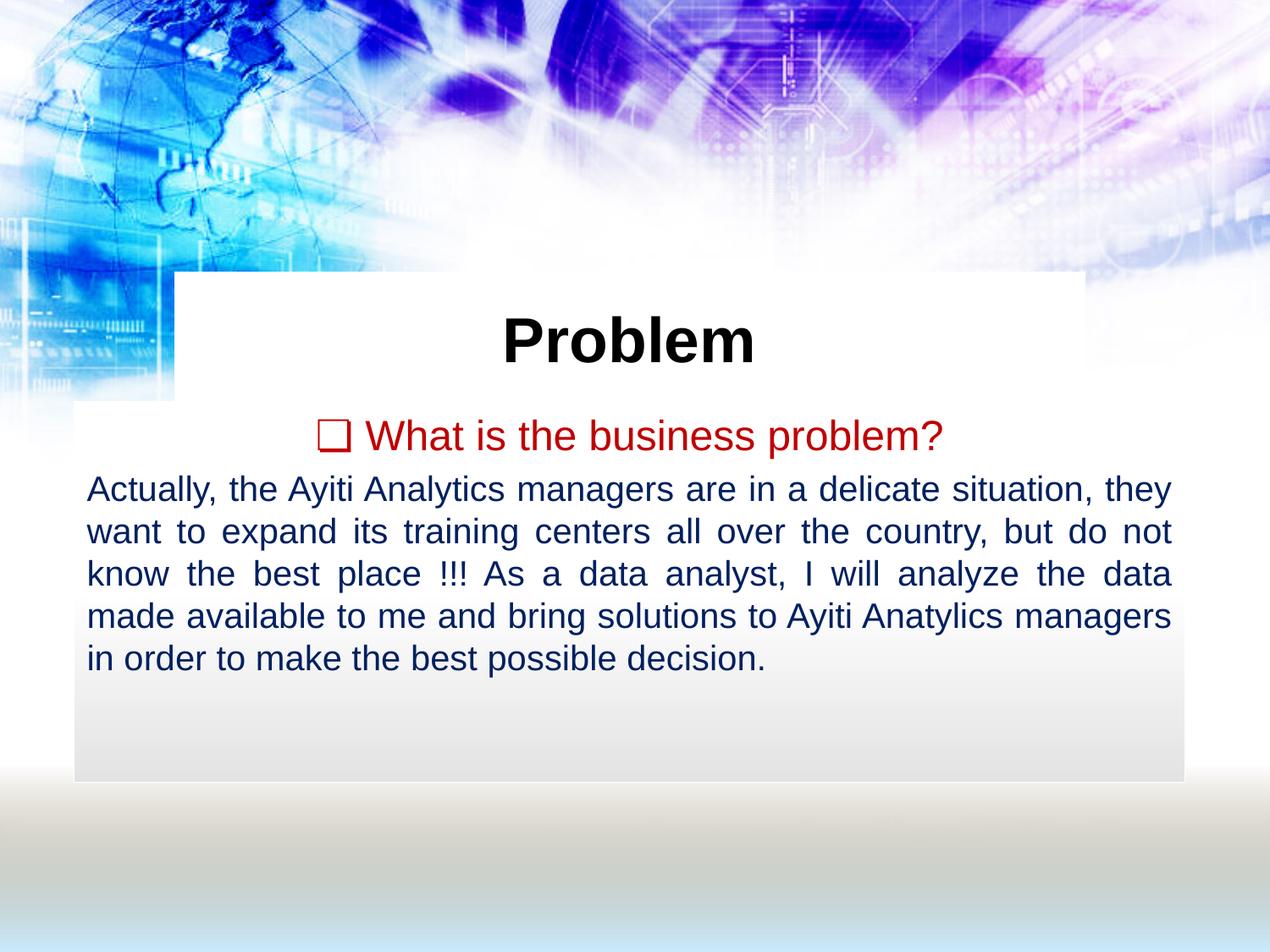

# Problem
❏ What is the business problem?
Actually, the Ayiti Analytics managers are in a delicate situation, they want to expand its training centers all over the country, but do not know the best place !!! As a data analyst, I will analyze the data made available to me and bring solutions to Ayiti Anatylics managers in order to make the best possible decision.